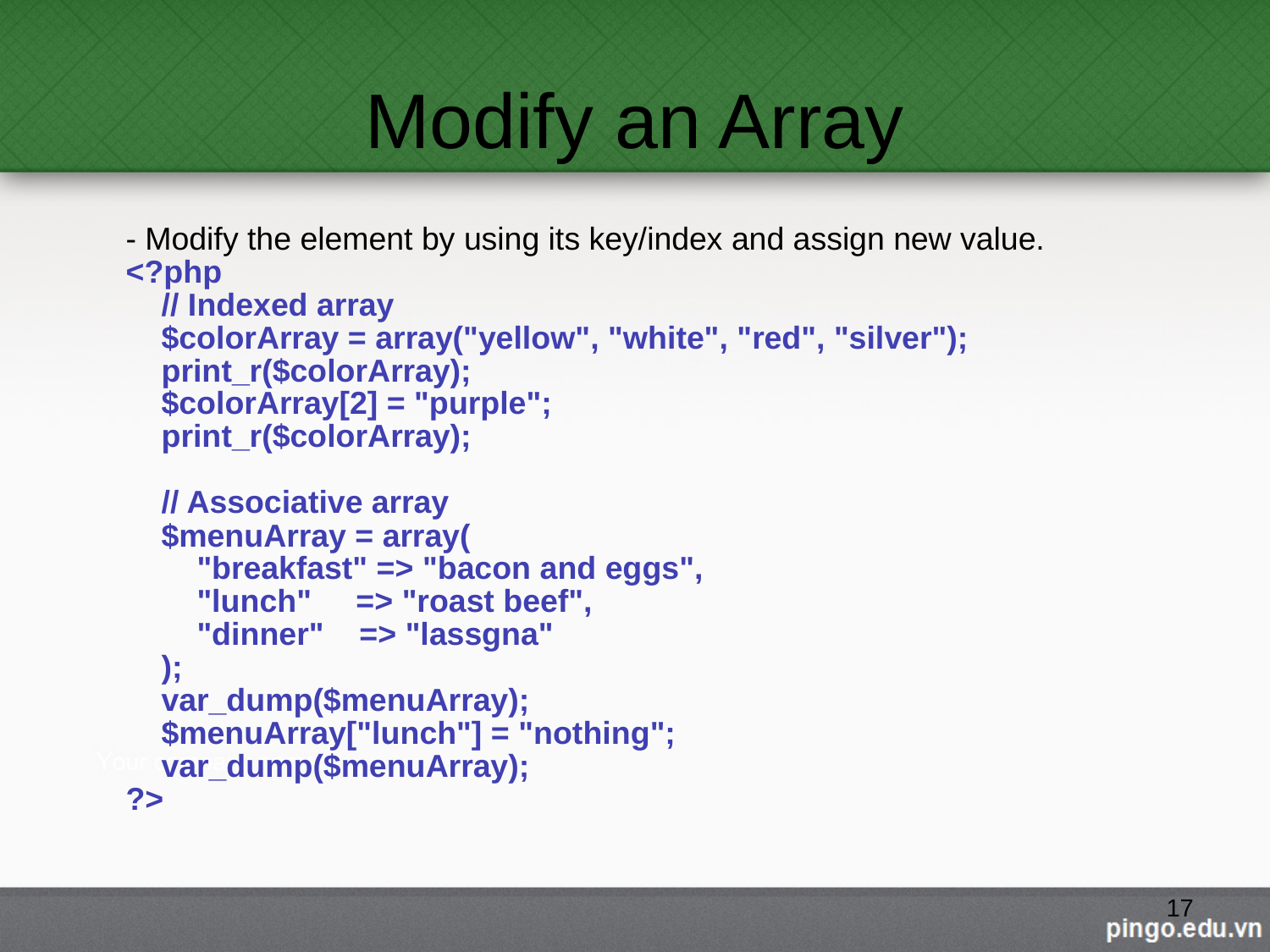

# Modify an Array
- Modify the element by using its key/index and assign new value.
<?php
    // Indexed array
    $colorArray = array("yellow", "white", "red", "silver");
    print_r($colorArray);
    $colorArray[2] = "purple";
    print_r($colorArray);

    // Associative array
    $menuArray = array(
        "breakfast" => "bacon and eggs",
        "lunch"     => "roast beef",
        "dinner"    => "lassgna"
    );
    var_dump($menuArray);
    $menuArray["lunch"] = "nothing";
    var_dump($menuArray);
?>
17